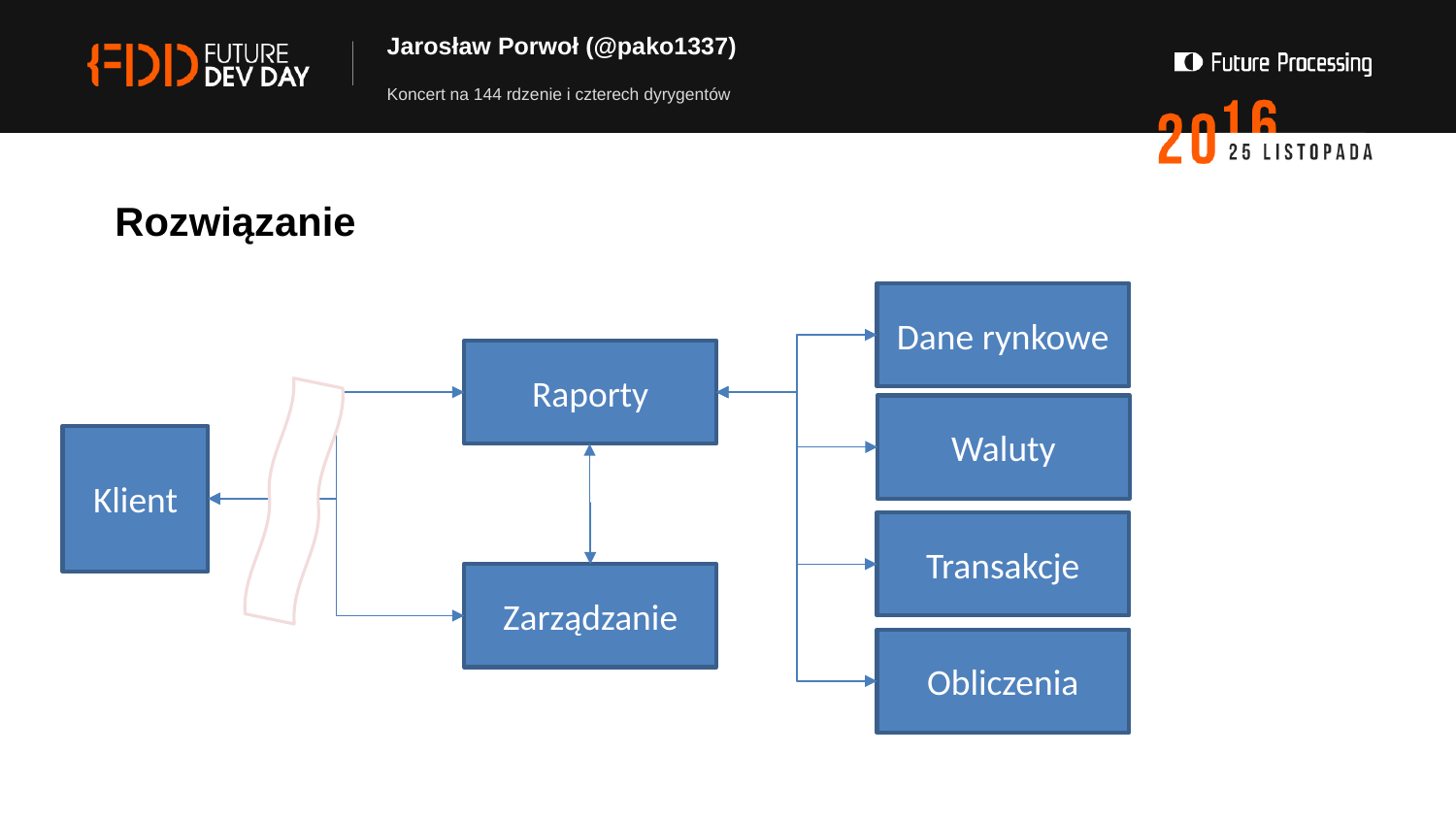

# Jarosław Porwoł (@pako1337)
Koncert na 144 rdzenie i czterech dyrygentów

Rozwiązanie

Dane rynkowe
Raporty
Waluty
Klient

Transakcje
Zarządzanie
Obliczenia